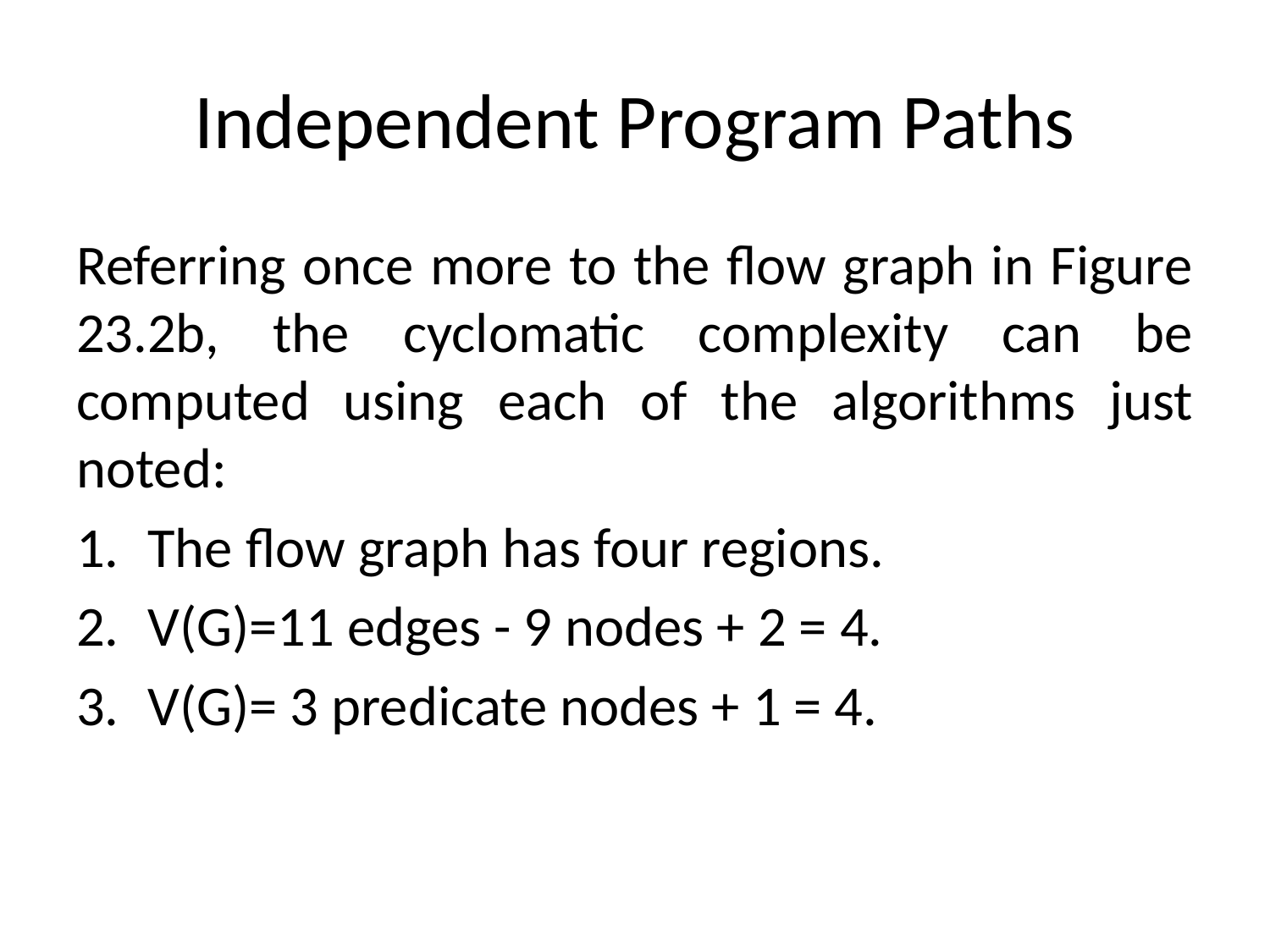

# Independent Program Paths
Referring once more to the flow graph in Figure 23.2b, the cyclomatic complexity can be computed using each of the algorithms just noted:
The flow graph has four regions.
V(G)=11 edges - 9 nodes + 2 = 4.
V(G)= 3 predicate nodes + 1 = 4.